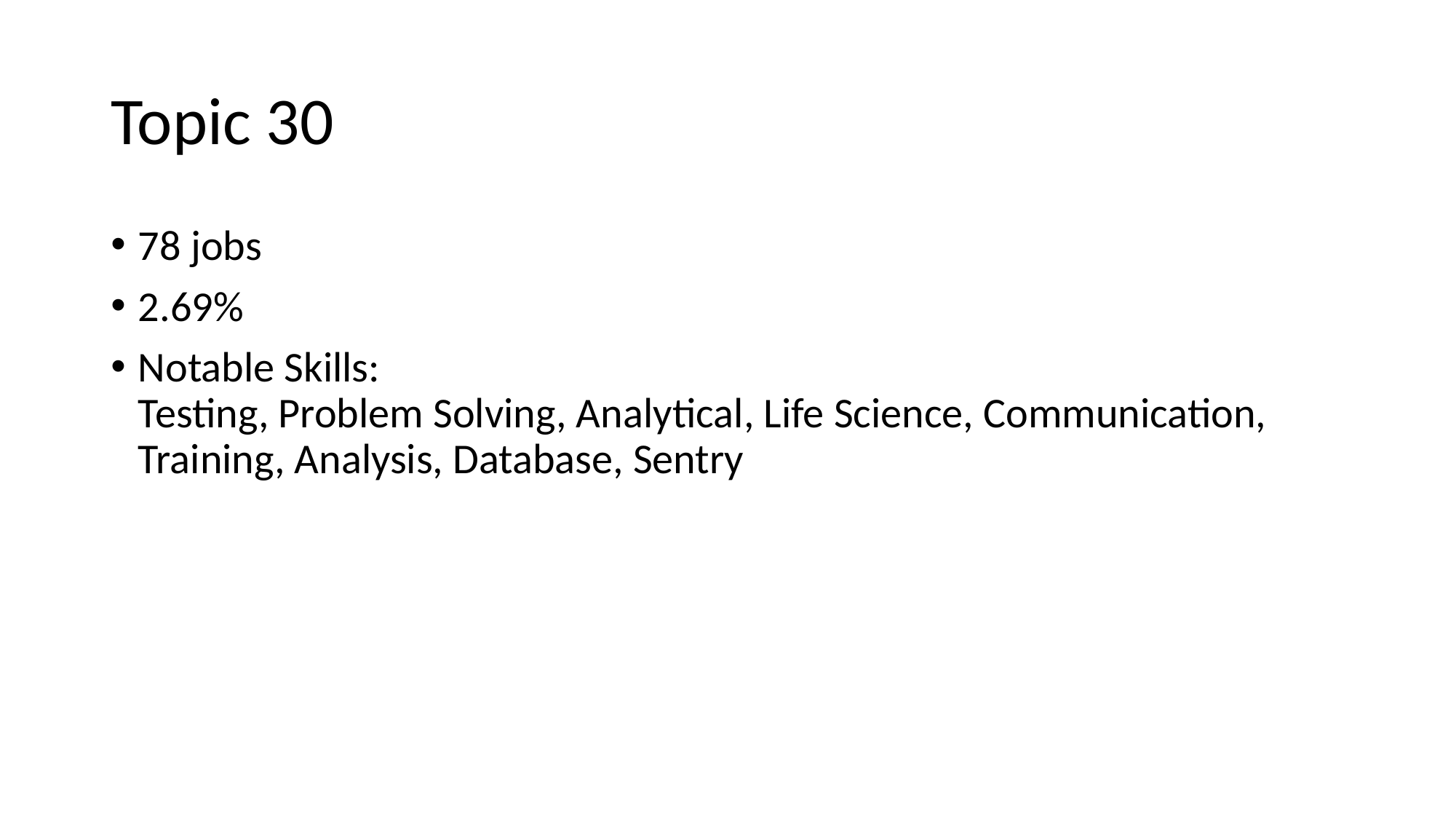

# Topic 30
78 jobs
2.69%
Notable Skills:
Testing, Problem Solving, Analytical, Life Science, Communication, Training, Analysis, Database, Sentry